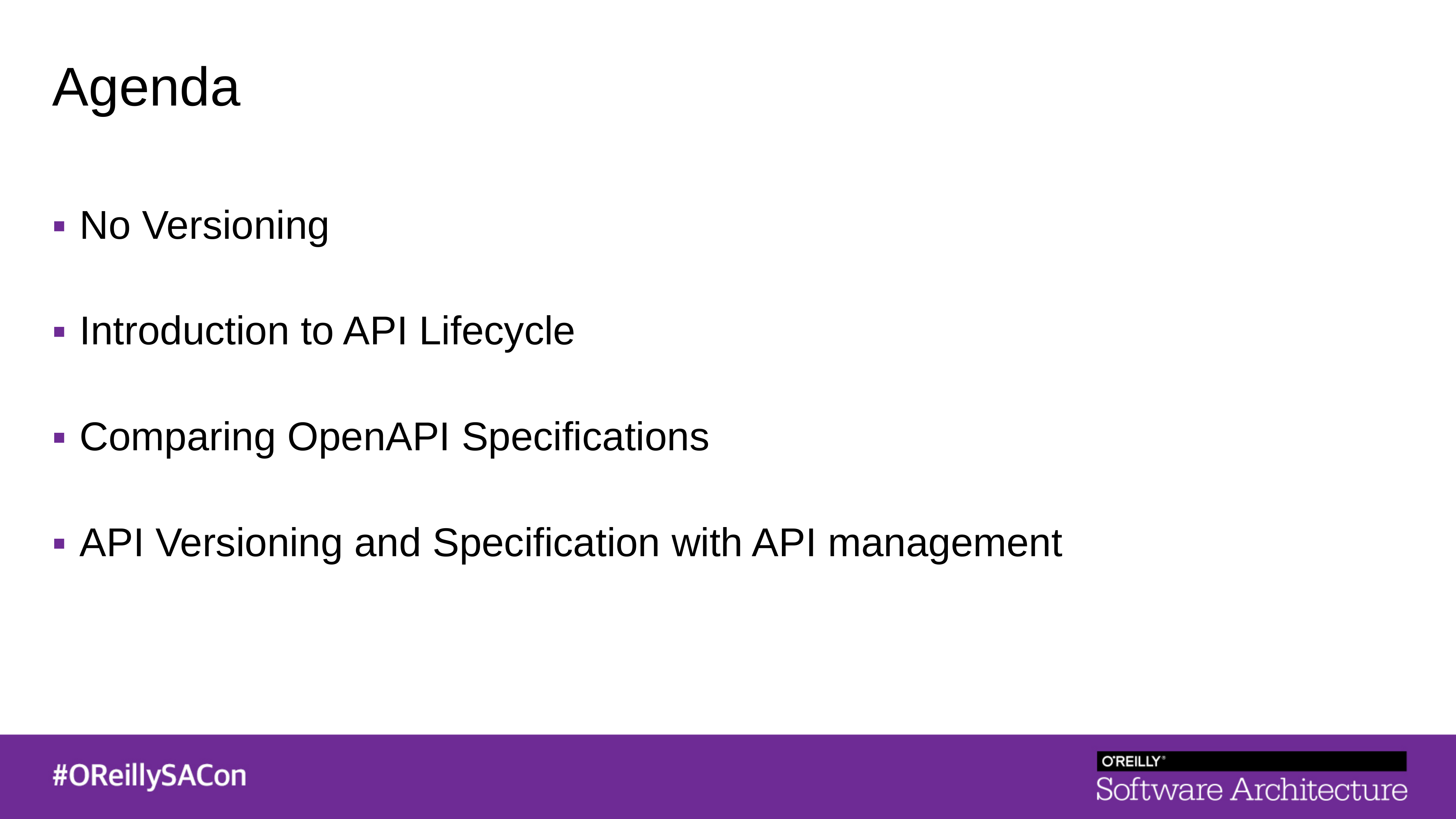

Agenda
No Versioning
Introduction to API Lifecycle
Comparing OpenAPI Specifications
API Versioning and Specification with API management